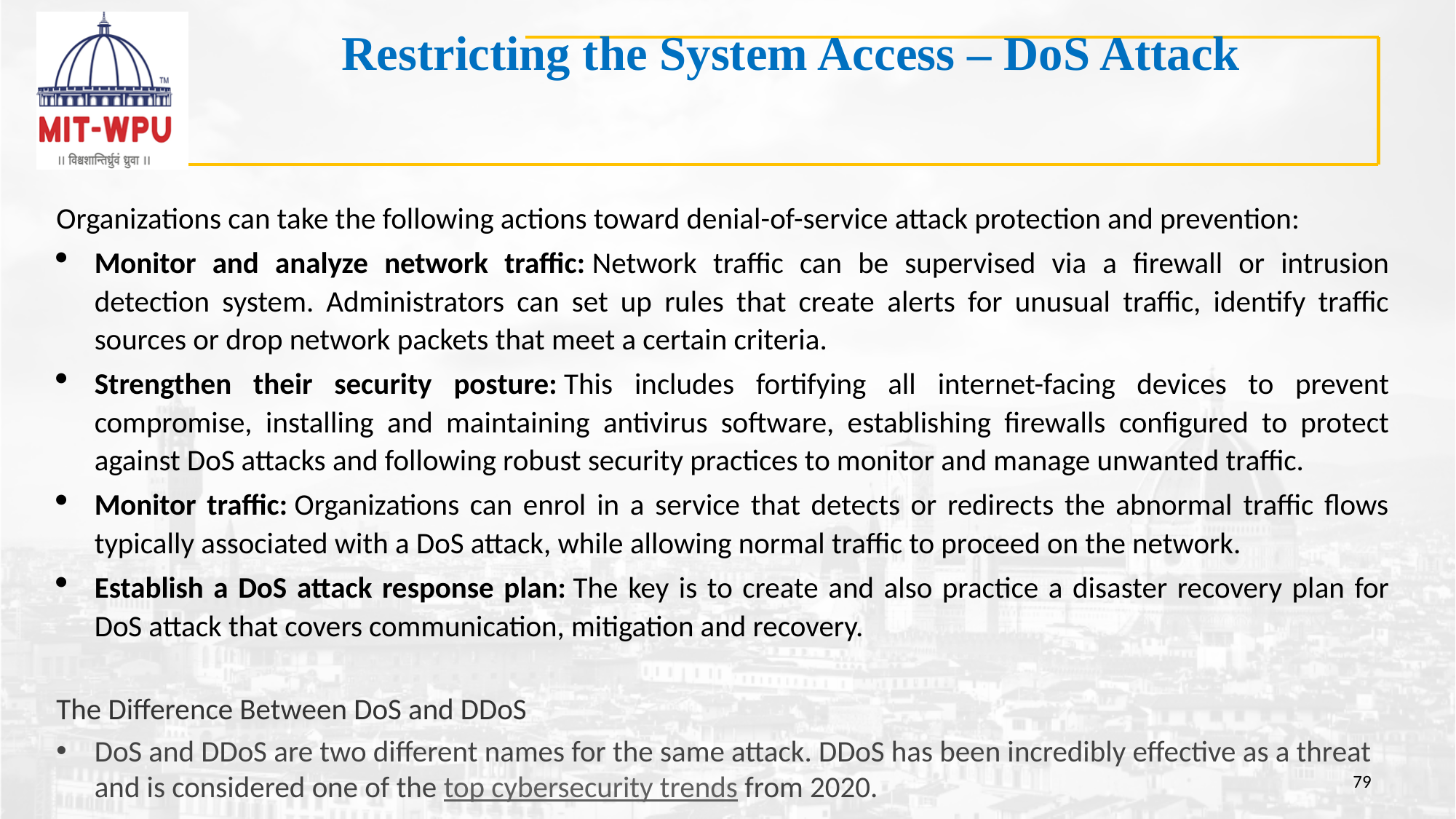

# Restricting the System Access – DoS Attack
Organizations can take the following actions toward denial-of-service attack protection and prevention:
Monitor and analyze network traffic: Network traffic can be supervised via a firewall or intrusion detection system. Administrators can set up rules that create alerts for unusual traffic, identify traffic sources or drop network packets that meet a certain criteria.
Strengthen their security posture: This includes fortifying all internet-facing devices to prevent compromise, installing and maintaining antivirus software, establishing firewalls configured to protect against DoS attacks and following robust security practices to monitor and manage unwanted traffic.
Monitor traffic: Organizations can enrol in a service that detects or redirects the abnormal traffic flows typically associated with a DoS attack, while allowing normal traffic to proceed on the network.
Establish a DoS attack response plan: The key is to create and also practice a disaster recovery plan for DoS attack that covers communication, mitigation and recovery.

The Difference Between DoS and DDoS
DoS and DDoS are two different names for the same attack. DDoS has been incredibly effective as a threat and is considered one of the top cybersecurity trends from 2020.

79